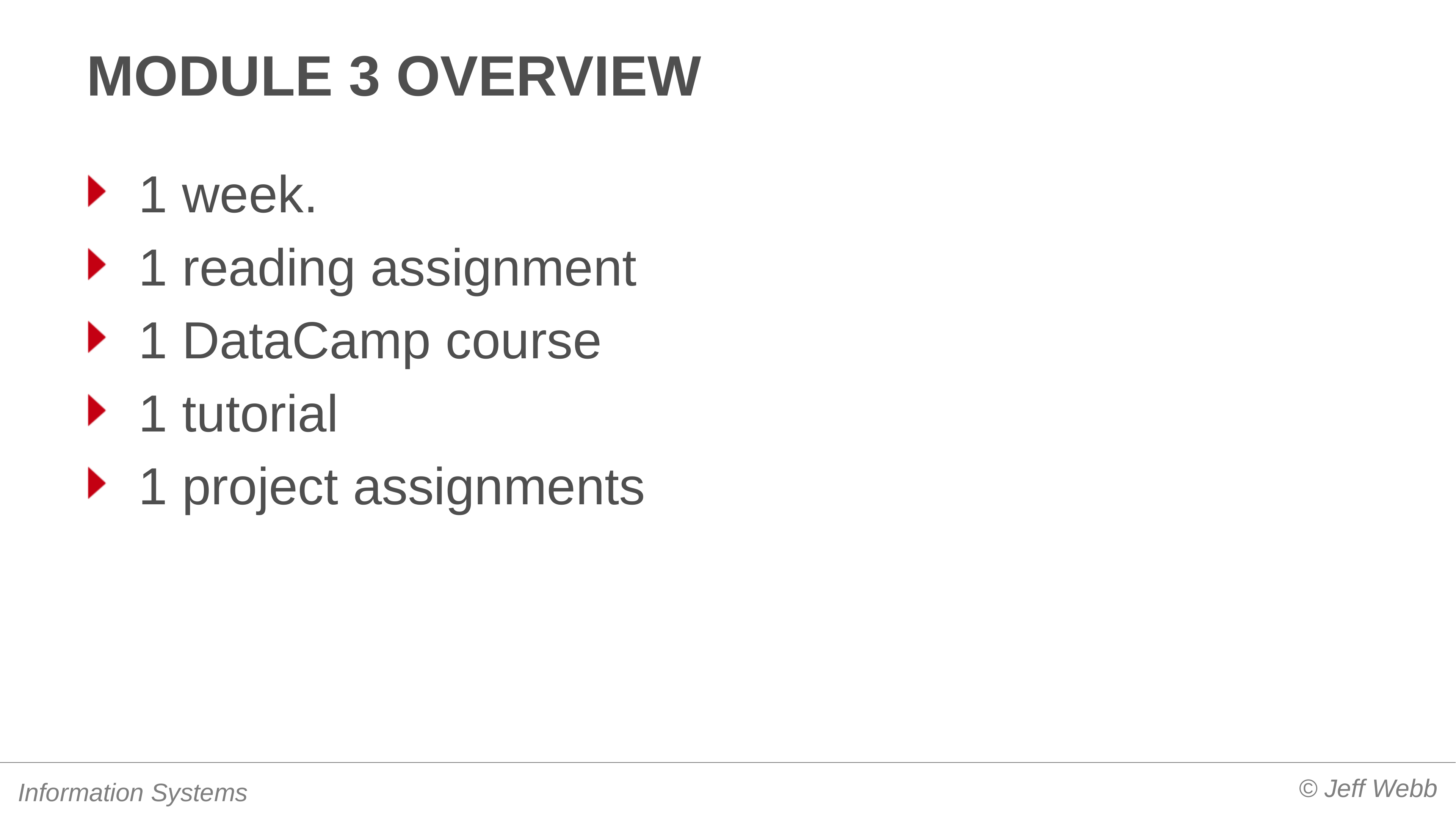

# Module 3 overview
1 week.
1 reading assignment
1 DataCamp course
1 tutorial
1 project assignments